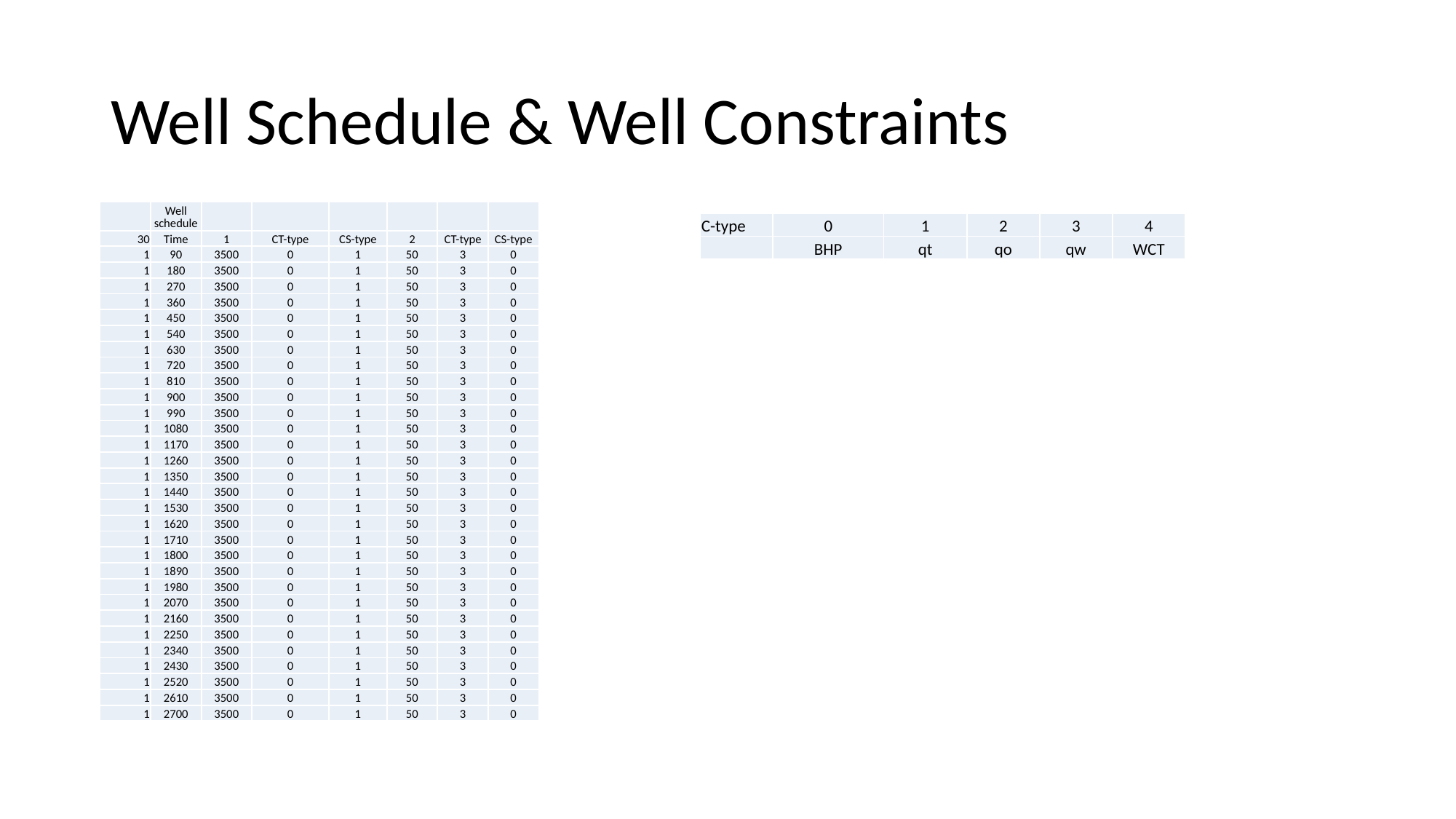

# Well Schedule & Well Constraints
|  | Well schedule |  |  |  |  |  |  |
| --- | --- | --- | --- | --- | --- | --- | --- |
| 30 | Time | 1 | CT-type | CS-type | 2 | CT-type | CS-type |
| 1 | 90 | 3500 | 0 | 1 | 50 | 3 | 0 |
| 1 | 180 | 3500 | 0 | 1 | 50 | 3 | 0 |
| 1 | 270 | 3500 | 0 | 1 | 50 | 3 | 0 |
| 1 | 360 | 3500 | 0 | 1 | 50 | 3 | 0 |
| 1 | 450 | 3500 | 0 | 1 | 50 | 3 | 0 |
| 1 | 540 | 3500 | 0 | 1 | 50 | 3 | 0 |
| 1 | 630 | 3500 | 0 | 1 | 50 | 3 | 0 |
| 1 | 720 | 3500 | 0 | 1 | 50 | 3 | 0 |
| 1 | 810 | 3500 | 0 | 1 | 50 | 3 | 0 |
| 1 | 900 | 3500 | 0 | 1 | 50 | 3 | 0 |
| 1 | 990 | 3500 | 0 | 1 | 50 | 3 | 0 |
| 1 | 1080 | 3500 | 0 | 1 | 50 | 3 | 0 |
| 1 | 1170 | 3500 | 0 | 1 | 50 | 3 | 0 |
| 1 | 1260 | 3500 | 0 | 1 | 50 | 3 | 0 |
| 1 | 1350 | 3500 | 0 | 1 | 50 | 3 | 0 |
| 1 | 1440 | 3500 | 0 | 1 | 50 | 3 | 0 |
| 1 | 1530 | 3500 | 0 | 1 | 50 | 3 | 0 |
| 1 | 1620 | 3500 | 0 | 1 | 50 | 3 | 0 |
| 1 | 1710 | 3500 | 0 | 1 | 50 | 3 | 0 |
| 1 | 1800 | 3500 | 0 | 1 | 50 | 3 | 0 |
| 1 | 1890 | 3500 | 0 | 1 | 50 | 3 | 0 |
| 1 | 1980 | 3500 | 0 | 1 | 50 | 3 | 0 |
| 1 | 2070 | 3500 | 0 | 1 | 50 | 3 | 0 |
| 1 | 2160 | 3500 | 0 | 1 | 50 | 3 | 0 |
| 1 | 2250 | 3500 | 0 | 1 | 50 | 3 | 0 |
| 1 | 2340 | 3500 | 0 | 1 | 50 | 3 | 0 |
| 1 | 2430 | 3500 | 0 | 1 | 50 | 3 | 0 |
| 1 | 2520 | 3500 | 0 | 1 | 50 | 3 | 0 |
| 1 | 2610 | 3500 | 0 | 1 | 50 | 3 | 0 |
| 1 | 2700 | 3500 | 0 | 1 | 50 | 3 | 0 |
| C-type | 0 | 1 | 2 | 3 | 4 |
| --- | --- | --- | --- | --- | --- |
|  | BHP | qt | qo | qw | WCT |